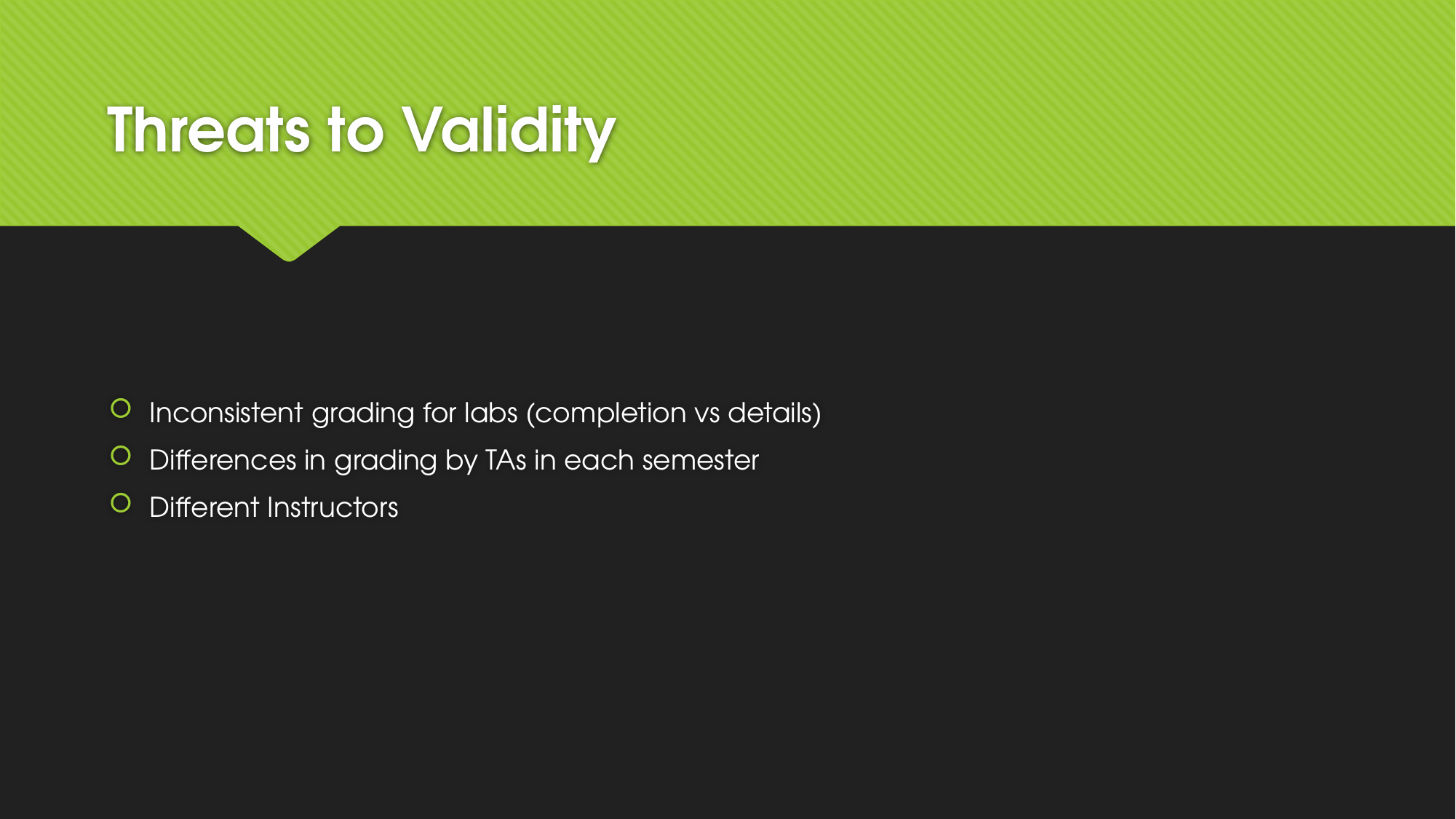

# Threats to Validity
Inconsistent grading for labs (completion vs details)
Differences in grading by TAs in each semester
Different Instructors